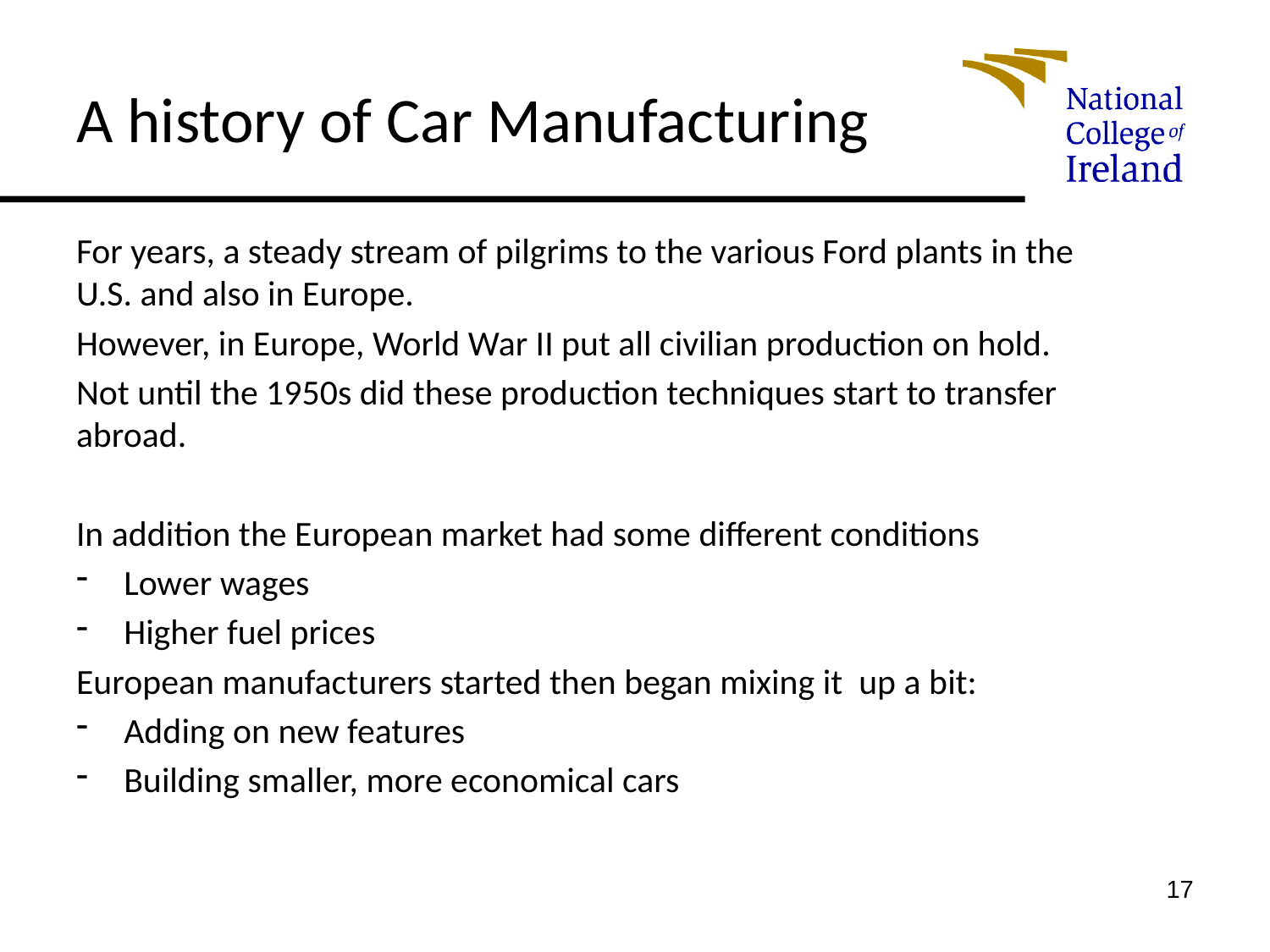

# A history of Car Manufacturing
For years, a steady stream of pilgrims to the various Ford plants in the U.S. and also in Europe.
However, in Europe, World War II put all civilian production on hold.
Not until the 1950s did these production techniques start to transfer abroad.

In addition the European market had some different conditions
Lower wages
Higher fuel prices
European manufacturers started then began mixing it  up a bit:
Adding on new features
Building smaller, more economical cars

17